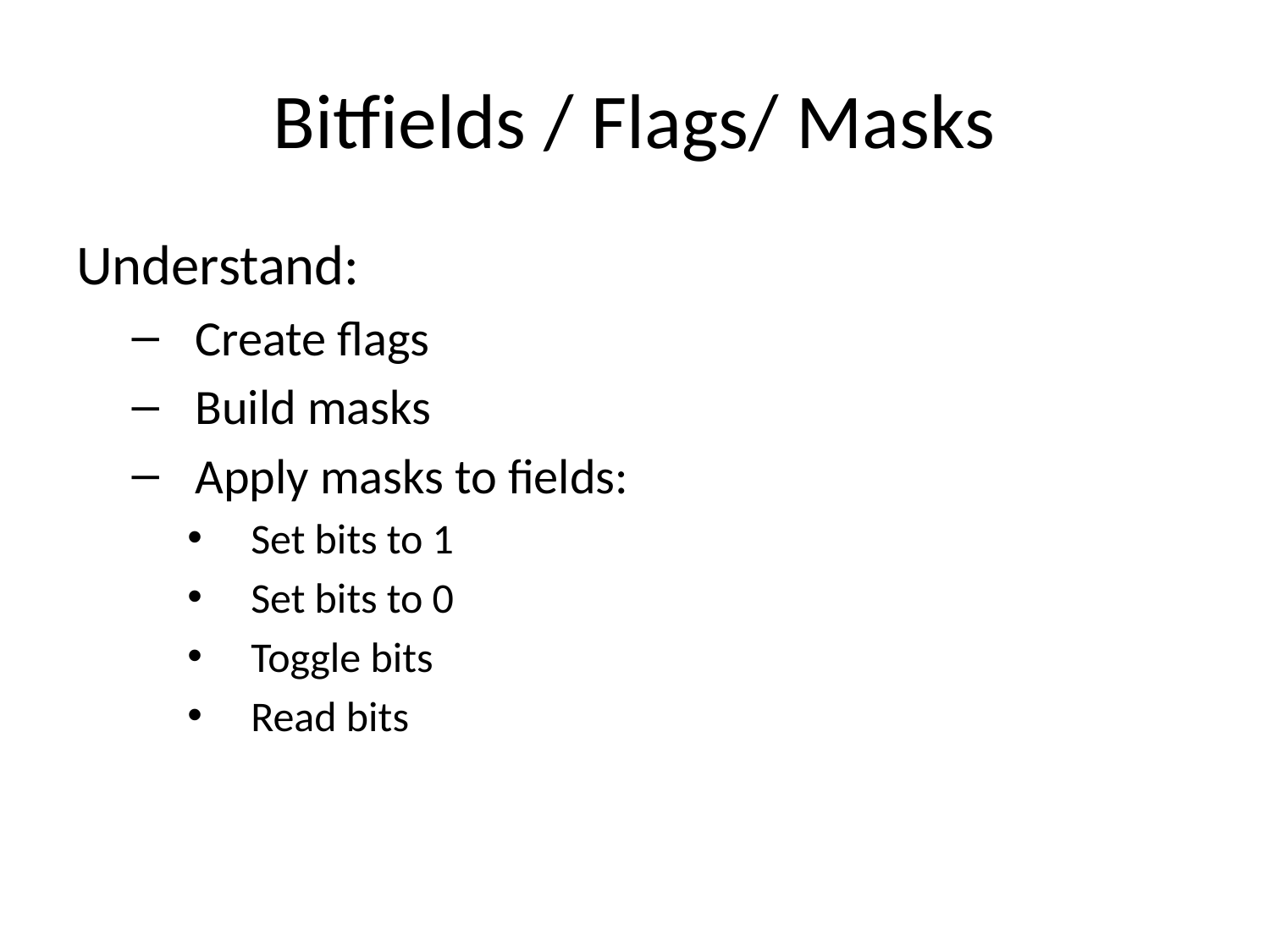

# Bitfields / Flags/ Masks
Understand:
Create flags
Build masks
Apply masks to fields:
Set bits to 1
Set bits to 0
Toggle bits
Read bits